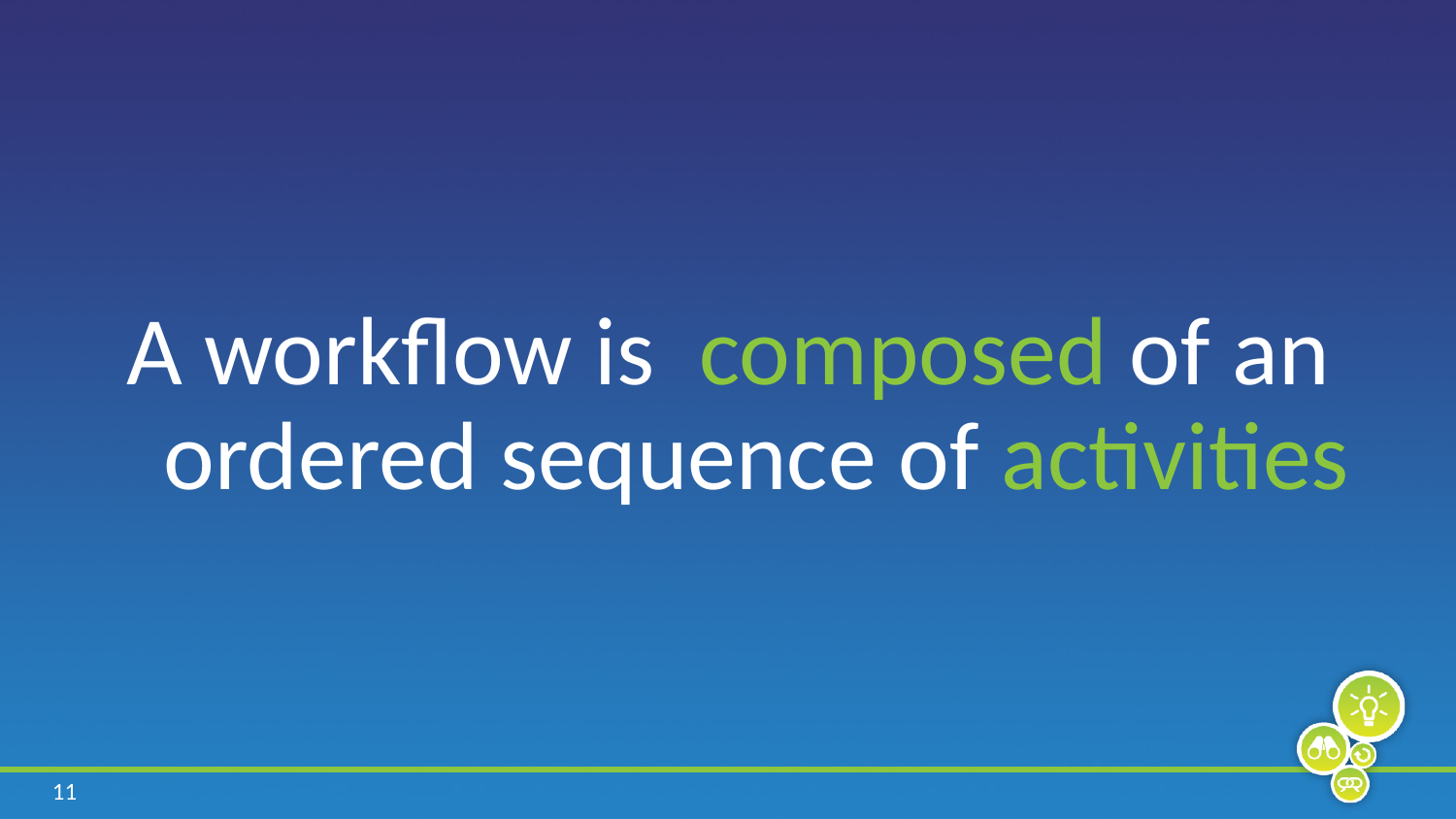

A workflow is  composed of an ordered sequence of activities